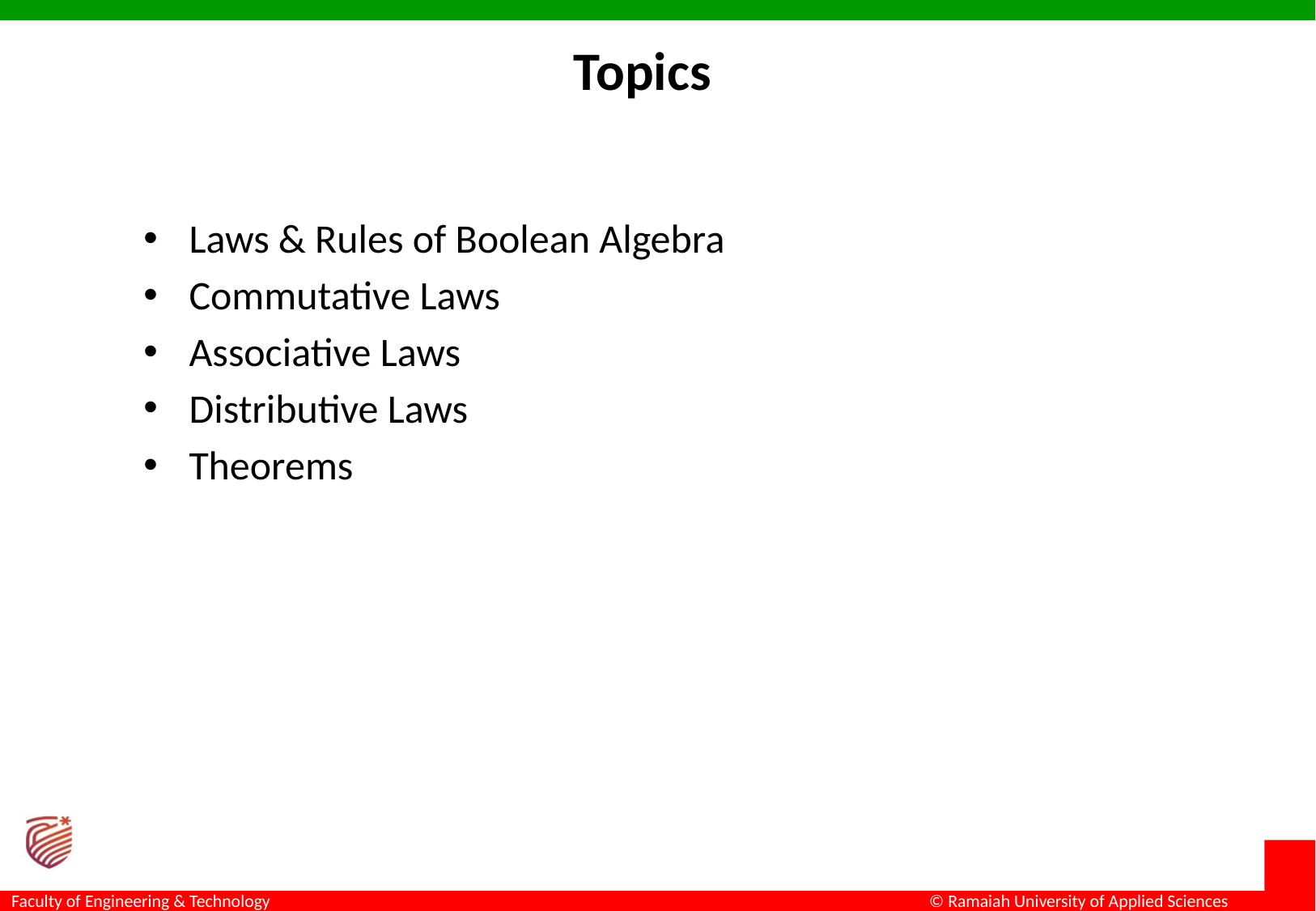

# Topics

Laws & Rules of Boolean Algebra
Commutative Laws
Associative Laws
Distributive Laws
Theorems